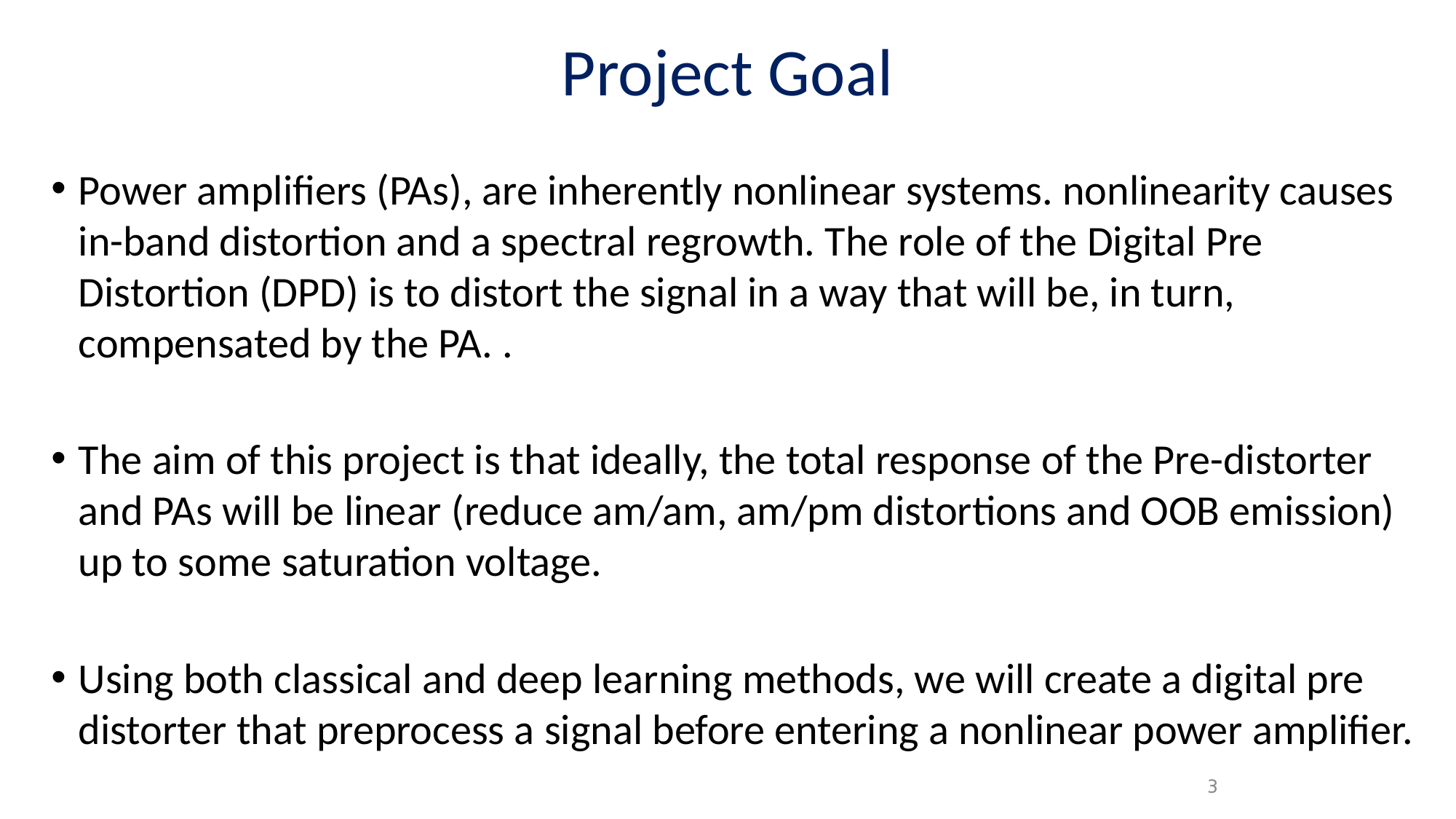

Project Goal
Power amplifiers (PAs), are inherently nonlinear systems. nonlinearity causes in-band distortion and a spectral regrowth. The role of the Digital Pre Distortion (DPD) is to distort the signal in a way that will be, in turn, compensated by the PA. .

The aim of this project is that ideally, the total response of the Pre-distorter and PAs will be linear (reduce am/am, am/pm distortions and OOB emission) up to some saturation voltage.

Using both classical and deep learning methods, we will create a digital pre distorter that preprocess a signal before entering a nonlinear power amplifier.

3